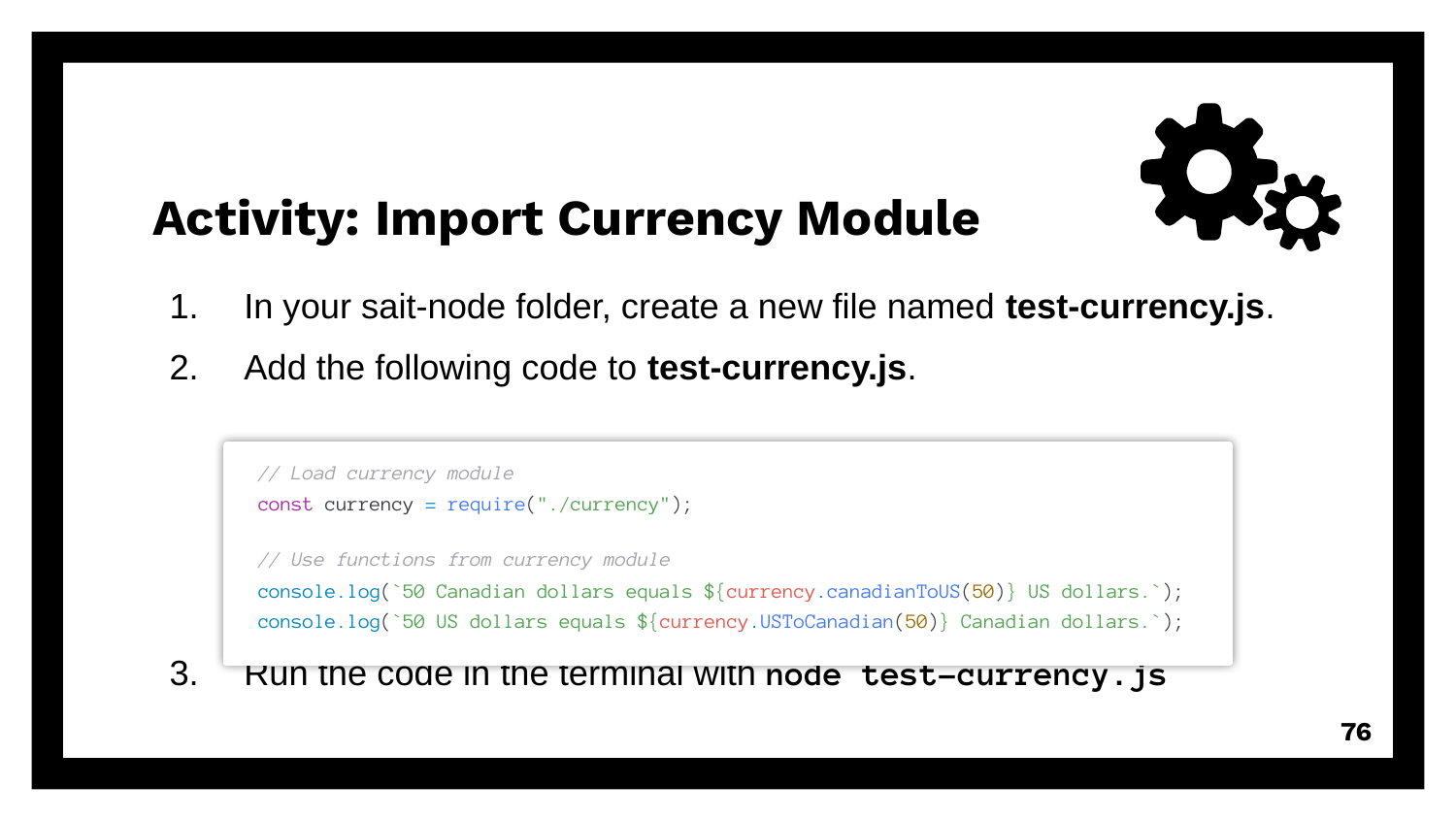

# Activity: Import Currency Module
In your sait-node folder, create a new file named test-currency.js.
Add the following code to test-currency.js.

Run the code in the terminal with node test-currency.js
// Load currency module
const currency = require("./currency");
// Use functions from currency module
console.log(`50 Canadian dollars equals ${currency.canadianToUS(50)} US dollars.`);
console.log(`50 US dollars equals ${currency.USToCanadian(50)} Canadian dollars.`);
76